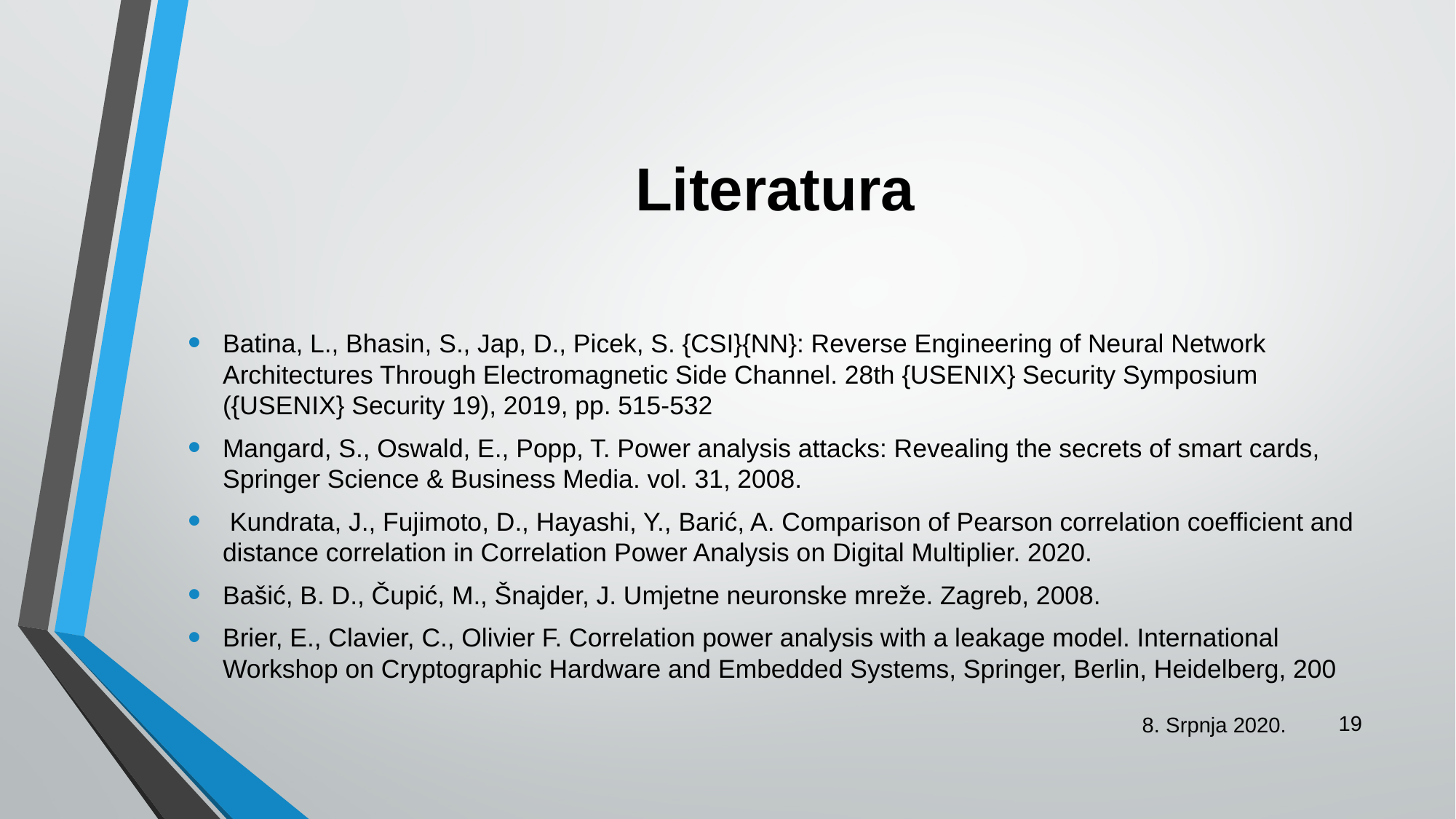

# Literatura
Batina, L., Bhasin, S., Jap, D., Picek, S. {CSI}{NN}: Reverse Engineering of Neural Network Architectures Through Electromagnetic Side Channel. 28th {USENIX} Security Symposium ({USENIX} Security 19), 2019, pp. 515-532
Mangard, S., Oswald, E., Popp, T. Power analysis attacks: Revealing the secrets of smart cards, Springer Science & Business Media. vol. 31, 2008.
 Kundrata, J., Fujimoto, D., Hayashi, Y., Barić, A. Comparison of Pearson correlation coefficient and distance correlation in Correlation Power Analysis on Digital Multiplier. 2020.
Bašić, B. D., Čupić, M., Šnajder, J. Umjetne neuronske mreže. Zagreb, 2008.
Brier, E., Clavier, C., Olivier F. Correlation power analysis with a leakage model. International Workshop on Cryptographic Hardware and Embedded Systems, Springer, Berlin, Heidelberg, 200
19
8. Srpnja 2020.